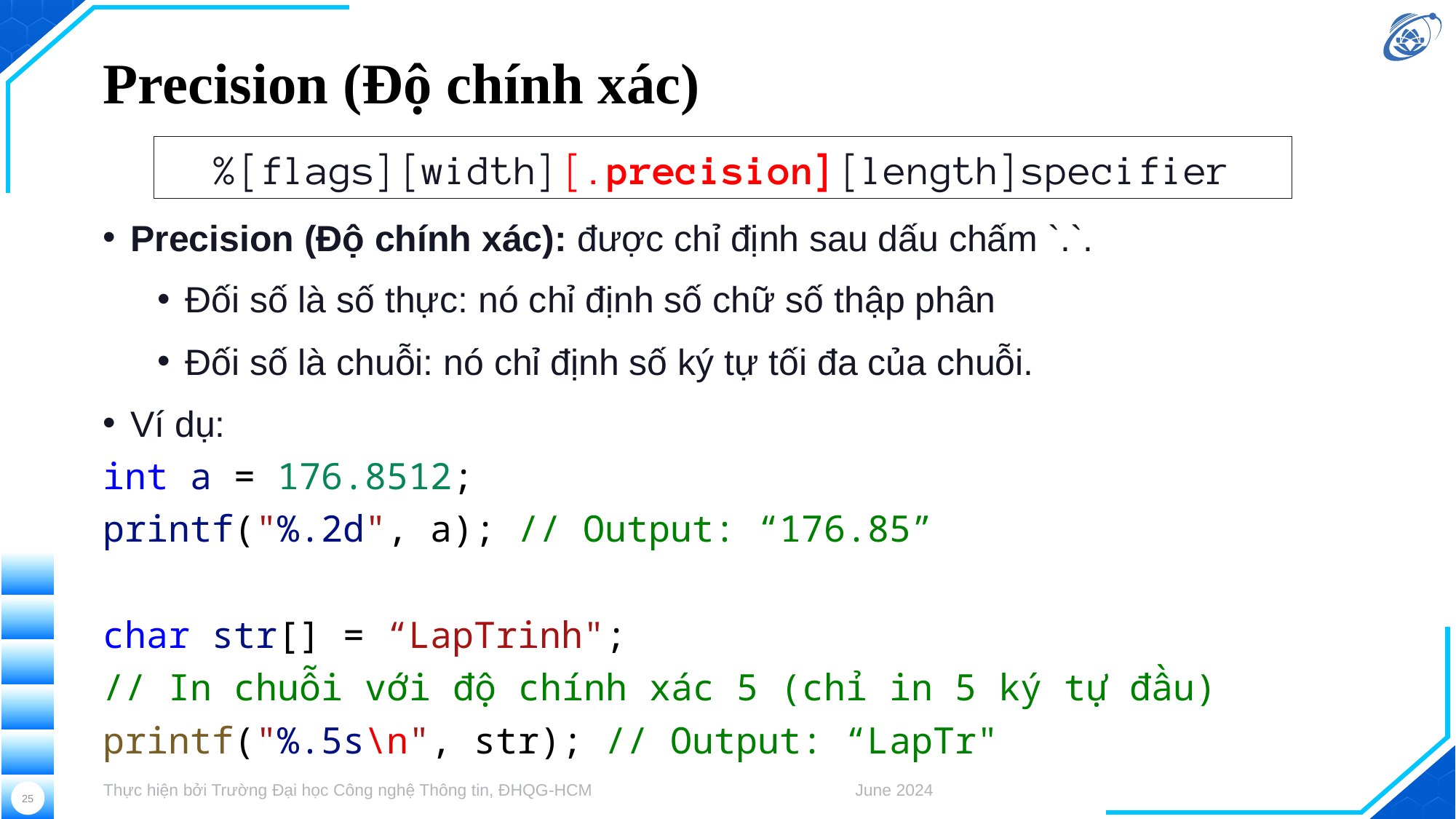

# Precision (Độ chính xác)
%[flags][width][.precision][length]specifier

Precision (Độ chính xác): được chỉ định sau dấu chấm `.`.
Đối số là số thực: nó chỉ định số chữ số thập phân
Đối số là chuỗi: nó chỉ định số ký tự tối đa của chuỗi.
Ví dụ:
int a = 176.8512;
printf("%.2d", a); // Output: “176.85”

char str[] = “LapTrinh";
// In chuỗi với độ chính xác 5 (chỉ in 5 ký tự đầu)
printf("%.5s\n", str); // Output: “LapTr"

Thực hiện bởi Trường Đại học Công nghệ Thông tin, ĐHQG-HCM
June 2024
25